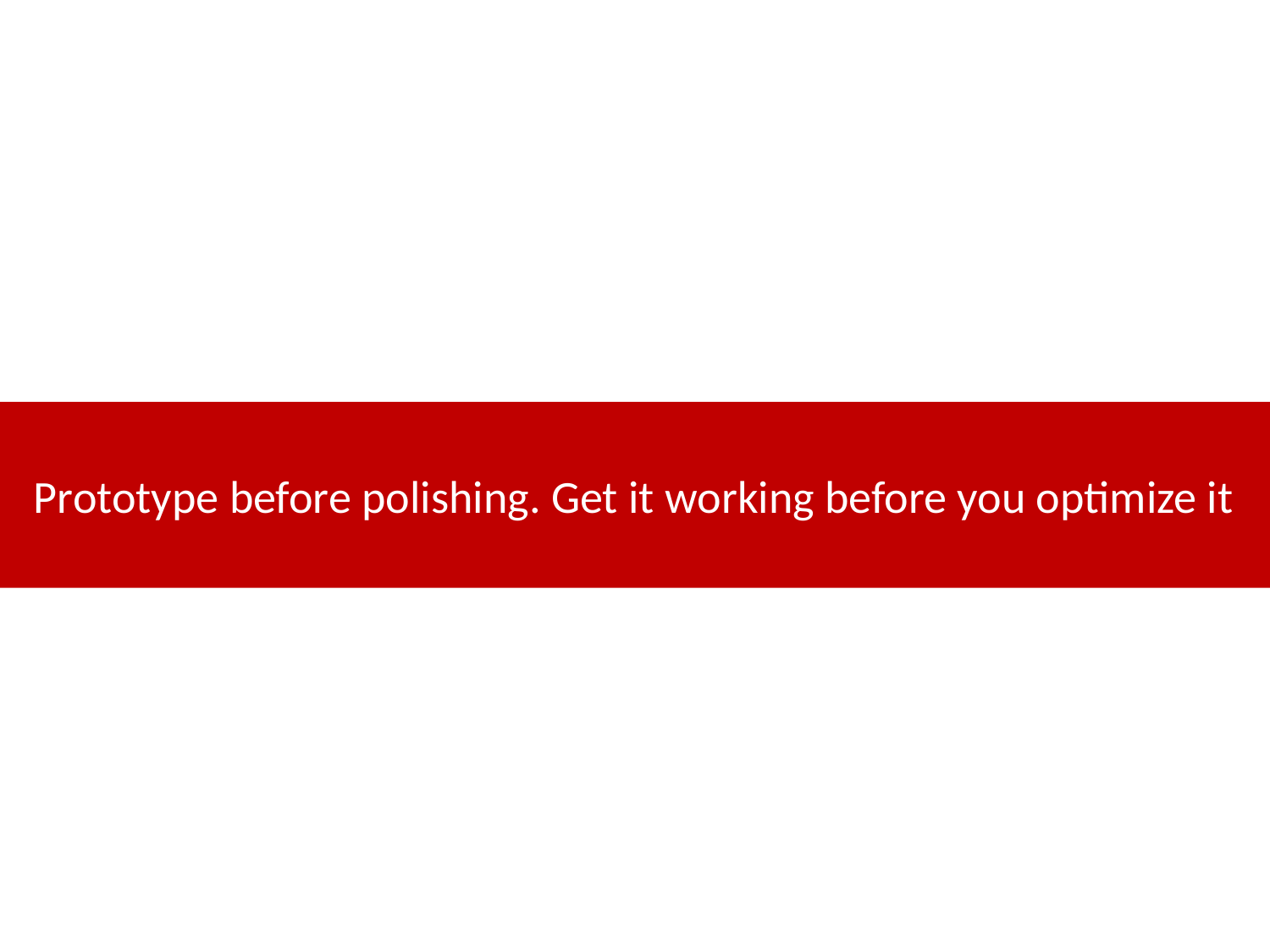

Prototype before polishing. Get it working before you optimize it